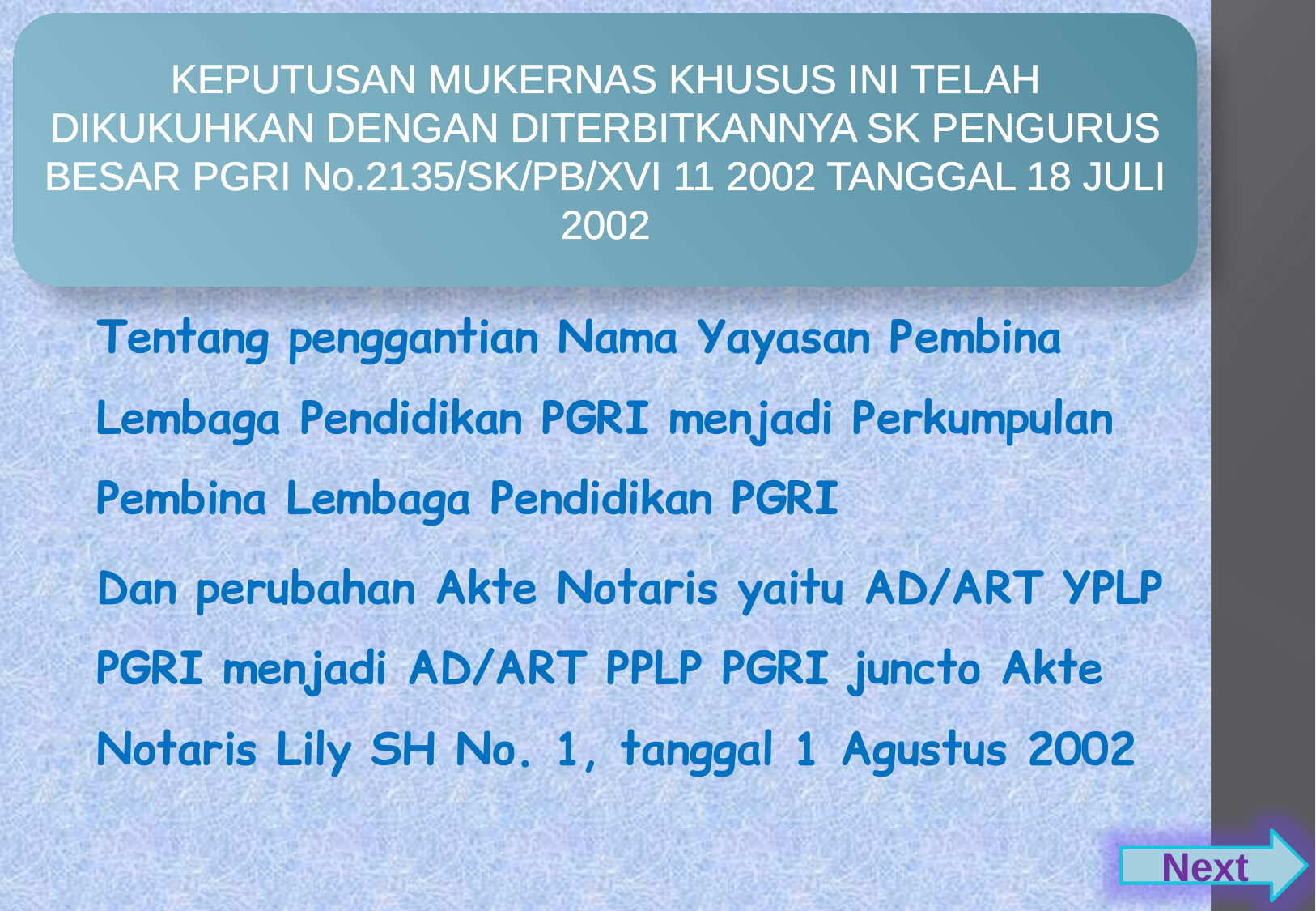

KEPUTUSAN MUKERNAS KHUSUS INI TELAH DIKUKUHKAN DENGAN DITERBITKANNYA SK PENGURUS BESAR PGRI No.2135/SK/PB/XVI 11 2002 TANGGAL 18 JULI 2002

Tentang penggantian Nama Yayasan Pembina Lembaga Pendidikan PGRI menjadi Perkumpulan Pembina Lembaga Pendidikan PGRI
Dan perubahan Akte Notaris yaitu AD/ART YPLP PGRI menjadi AD/ART PPLP PGRI juncto Akte Notaris Lily SH No. 1, tanggal 1 Agustus 2002
Next